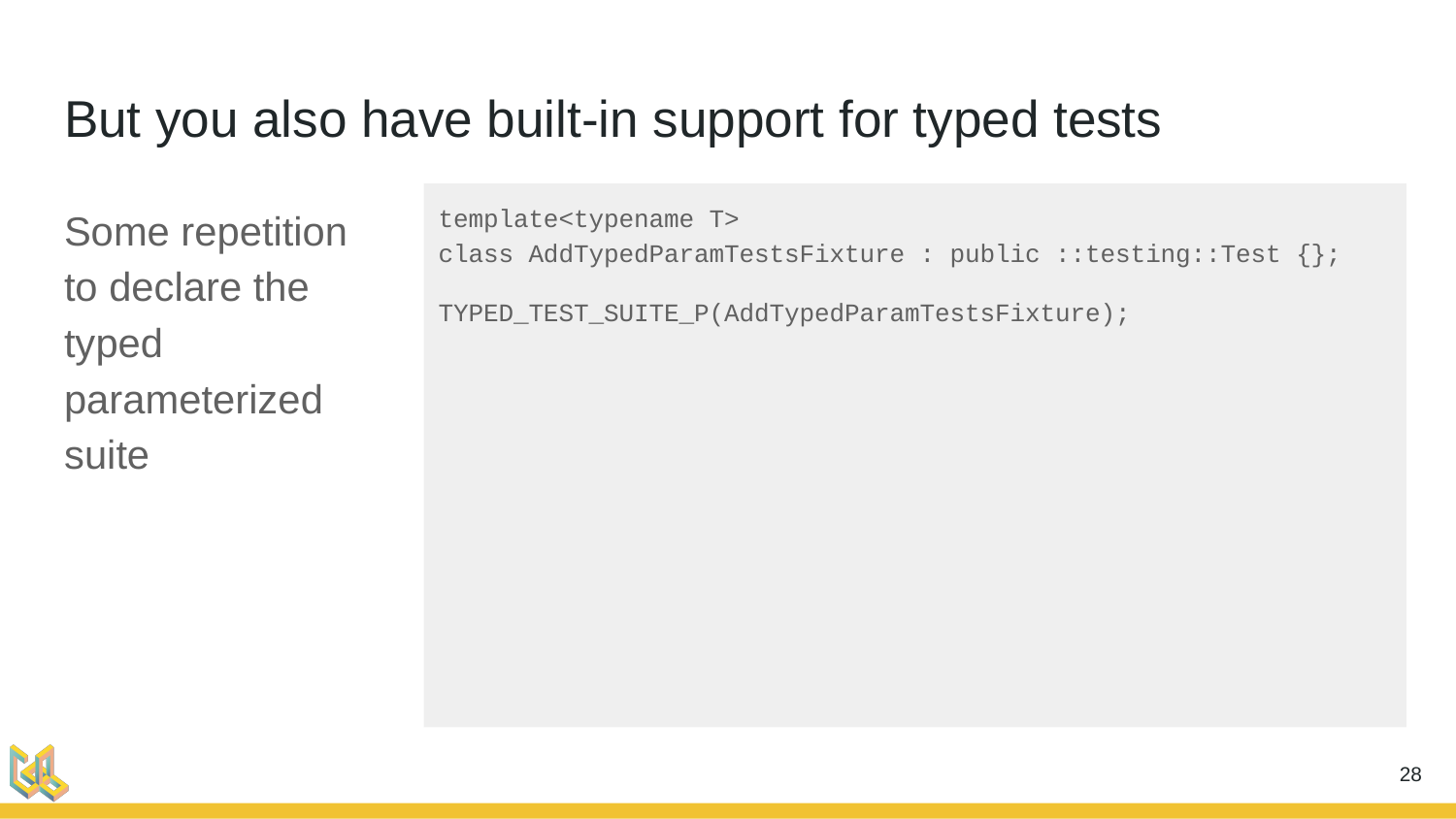

# But you also have built-in support for typed tests
Some repetition to declare the typed parameterized suite
template<typename T>
class AddTypedParamTestsFixture : public ::testing::Test {};
TYPED_TEST_SUITE_P(AddTypedParamTestsFixture);

28